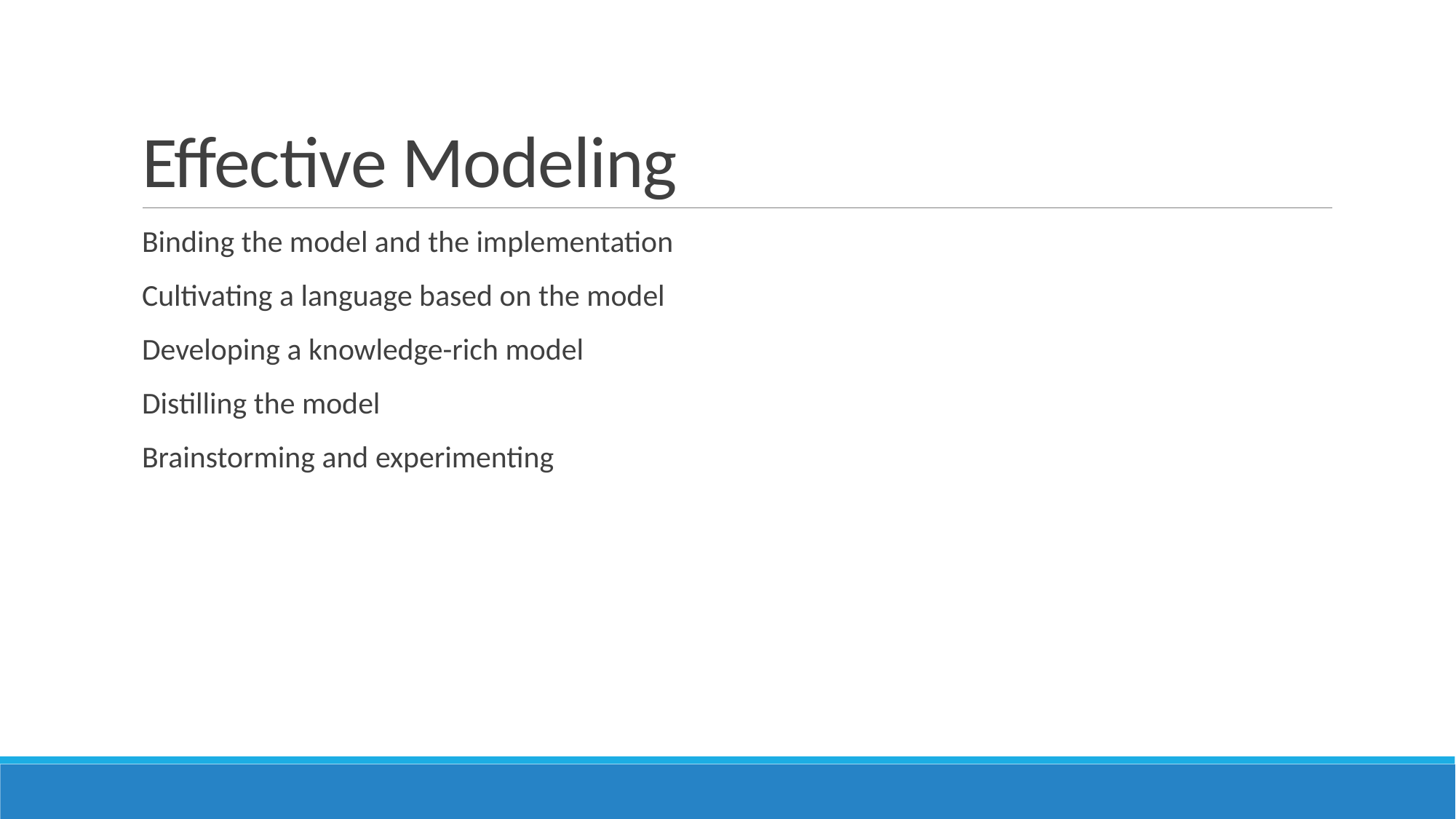

# Effective Modeling
Binding the model and the implementation
Cultivating a language based on the model
Developing a knowledge-rich model
Distilling the model
Brainstorming and experimenting